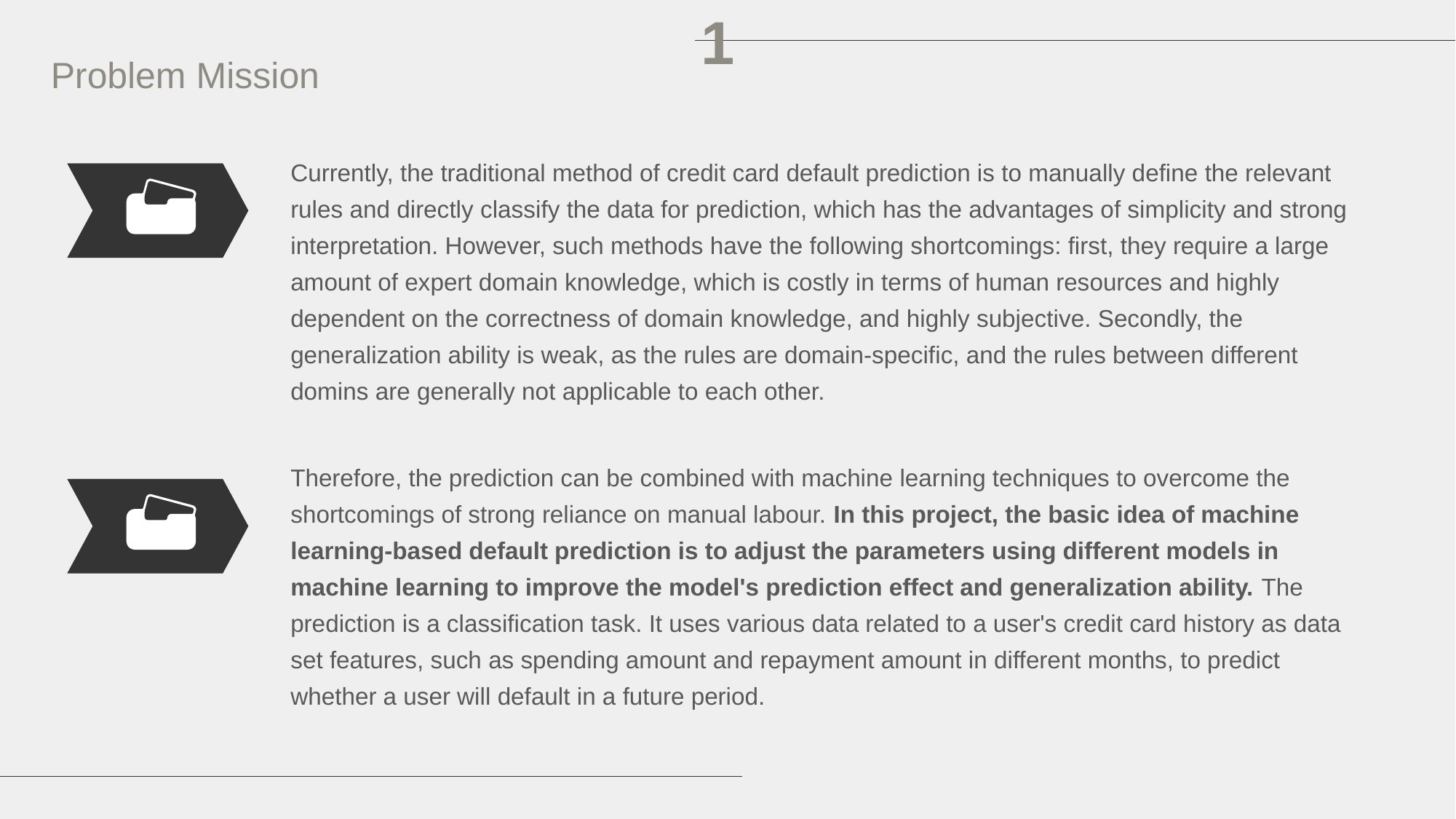

1
Problem Mission

Currently, the traditional method of credit card default prediction is to manually define the relevant rules and directly classify the data for prediction, which has the advantages of simplicity and strong interpretation. However, such methods have the following shortcomings: first, they require a large amount of expert domain knowledge, which is costly in terms of human resources and highly dependent on the correctness of domain knowledge, and highly subjective. Secondly, the generalization ability is weak, as the rules are domain-specific, and the rules between different domins are generally not applicable to each other.

Therefore, the prediction can be combined with machine learning techniques to overcome the shortcomings of strong reliance on manual labour. In this project, the basic idea of machine learning-based default prediction is to adjust the parameters using different models in machine learning to improve the model's prediction effect and generalization ability. The prediction is a classification task. It uses various data related to a user's credit card history as data set features, such as spending amount and repayment amount in different months, to predict whether a user will default in a future period.